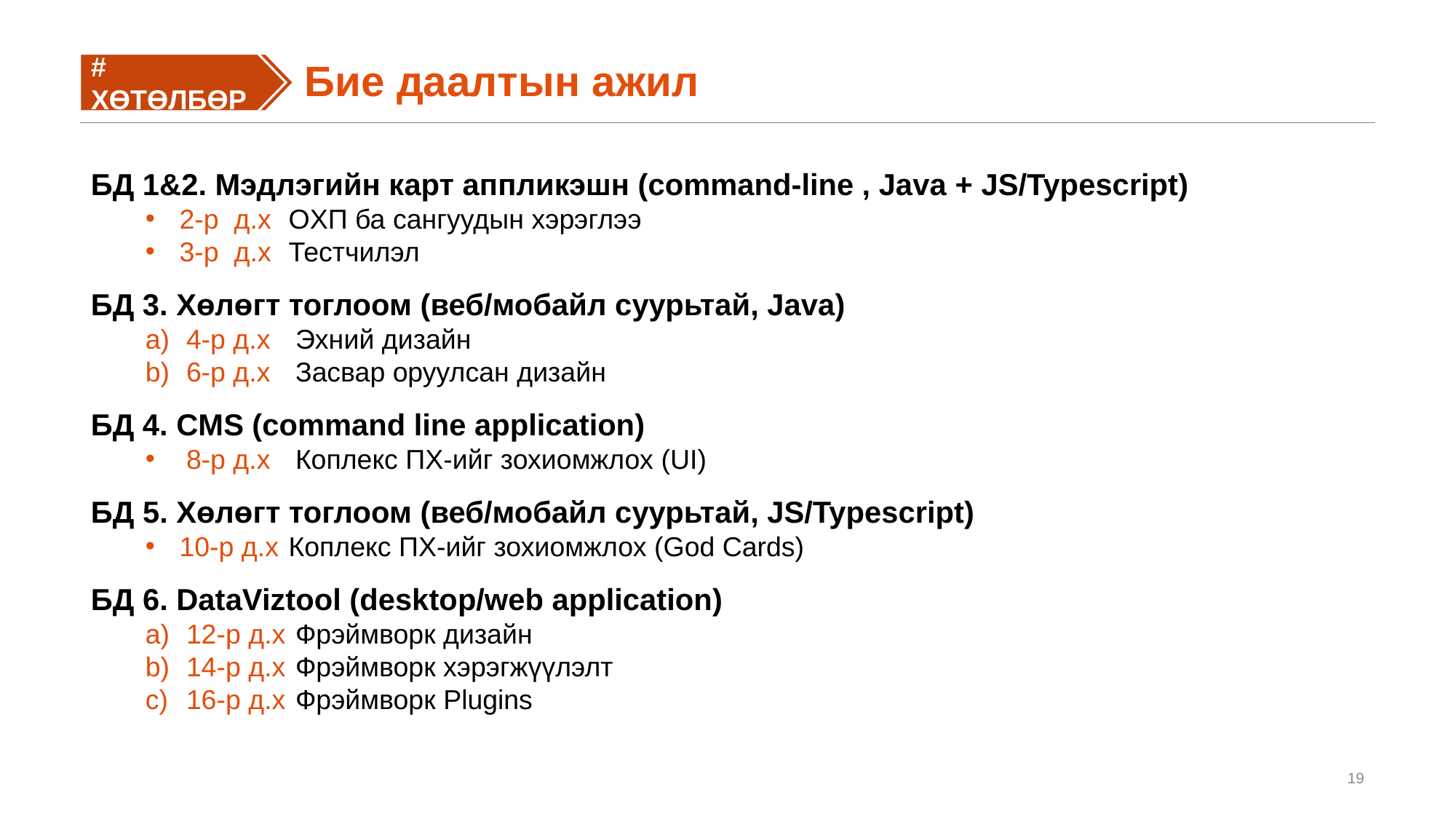

Бие даалтын ажил
# ХӨТӨЛБӨР
#
БД 1&2. Мэдлэгийн карт аппликэшн (command-line , Java + JS/Typescript)
2-р  д.х 	OХП ба сангуудын хэрэглээ
3-р  д.х 	Тестчилэл
БД 3. Хөлөгт тоглоом (веб/мобайл суурьтай, Java)
4-р д.х 	Эхний дизайн
6-р д.х 	Засвар оруулсан дизайн
БД 4. CMS (command line application)
8-р д.х 	Коплекс ПХ-ийг зохиомжлох (UI)
БД 5. Хөлөгт тоглоом (веб/мобайл суурьтай, JS/Typescript)
10-р д.х 	Коплекс ПХ-ийг зохиомжлох (God Cards)
БД 6. DataViztool (desktop/web application)
12-р д.х 	Фрэймворк дизайн
14-р д.х 	Фрэймворк хэрэгжүүлэлт
16-р д.х 	Фрэймворк Plugins
19